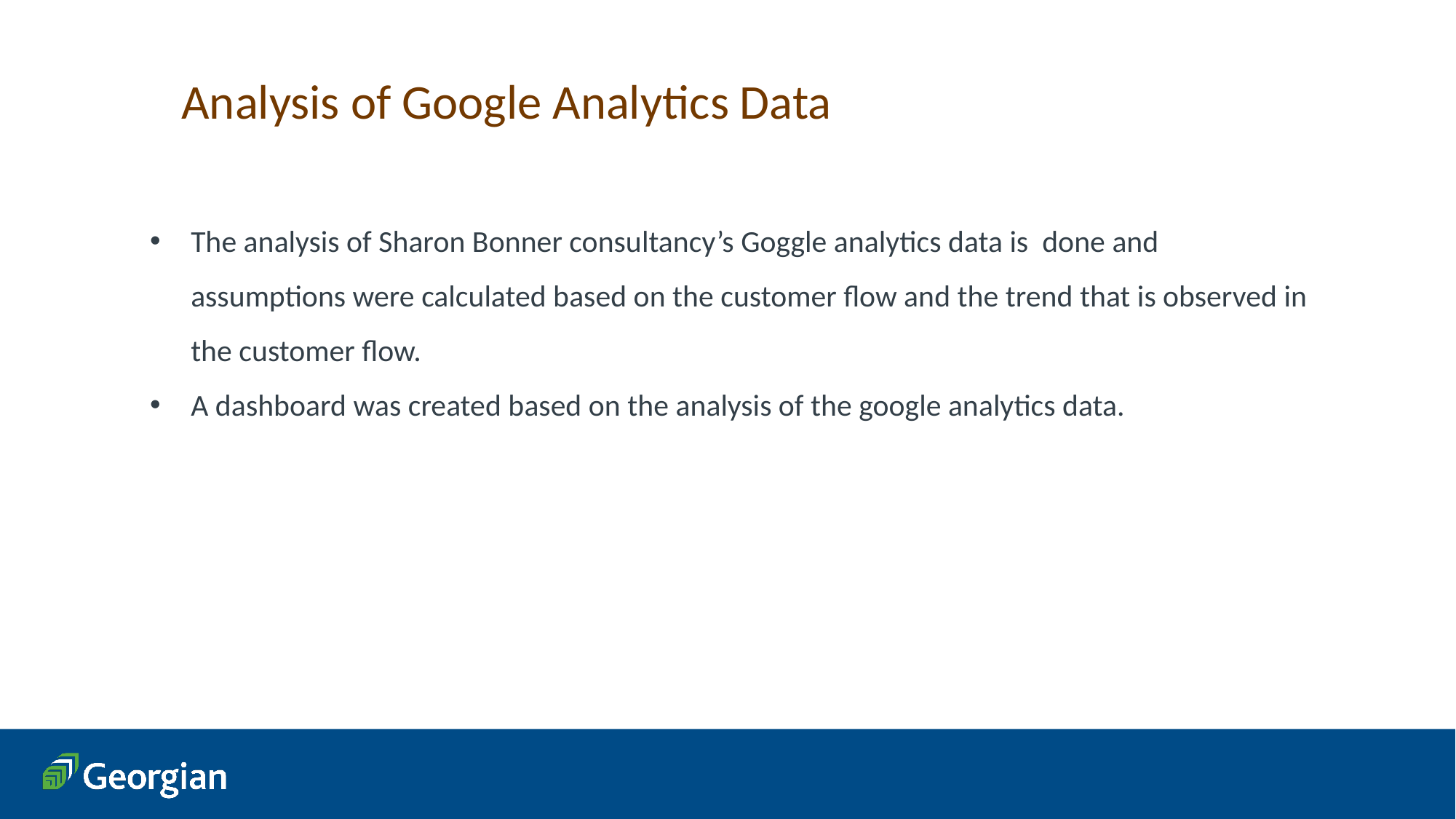

Analysis of Google Analytics Data
The analysis of Sharon Bonner consultancy’s Goggle analytics data is  done and assumptions were calculated based on the customer flow and the trend that is observed in the customer flow.
A dashboard was created based on the analysis of the google analytics data.